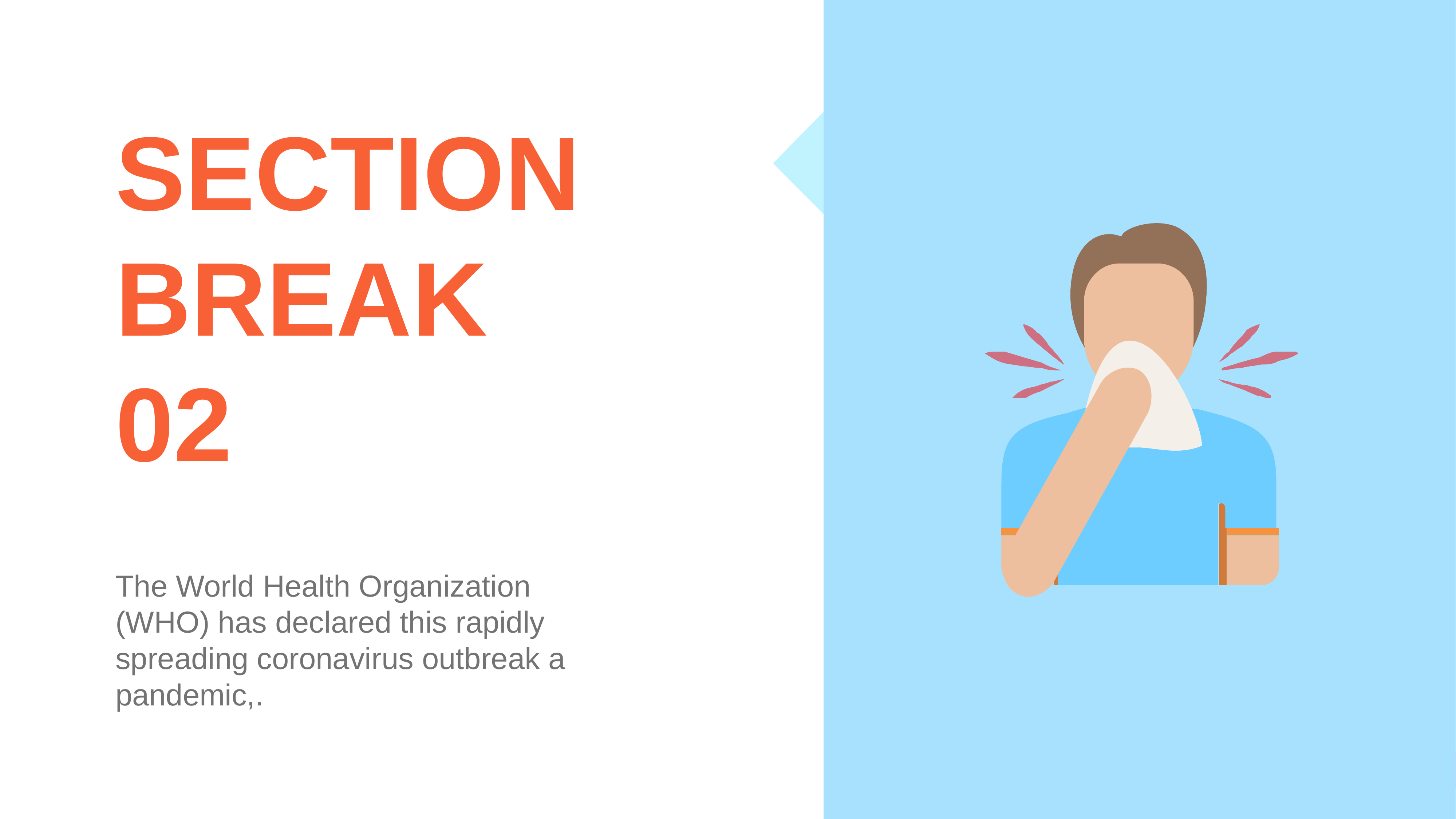

SECTION BREAK 02

The World Health Organization (WHO) has declared this rapidly spreading coronavirus outbreak a pandemic,.